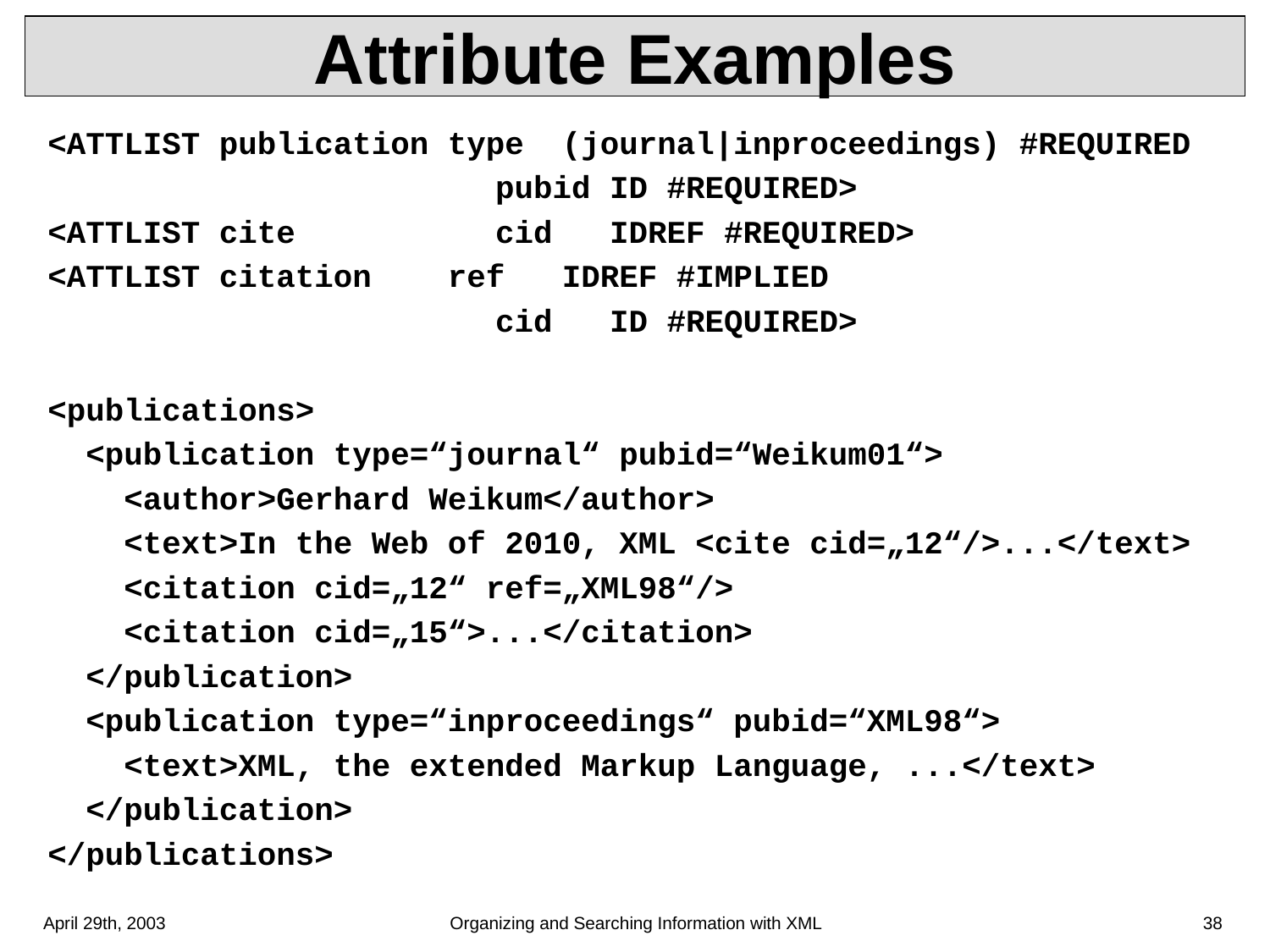

# Attribute Examples
<ATTLIST publication type  (journal|inproceedings) #REQUIRED
				 pubid ID #REQUIRED>
<ATTLIST cite		 cid   IDREF #REQUIRED>
<ATTLIST citation    ref   IDREF #IMPLIED
				 cid   ID #REQUIRED>

<publications>
  <publication type=“journal“ pubid=“Weikum01“>
    <author>Gerhard Weikum</author>
    <text>In the Web of 2010, XML <cite cid=„12“/>...</text>
    <citation cid=„12“ ref=„XML98“/>
    <citation cid=„15“>...</citation>
  </publication>
  <publication type=“inproceedings“ pubid=“XML98“>
    <text>XML, the extended Markup Language, ...</text>
  </publication>
</publications>
April 29th, 2003
Organizing and Searching Information with XML
38